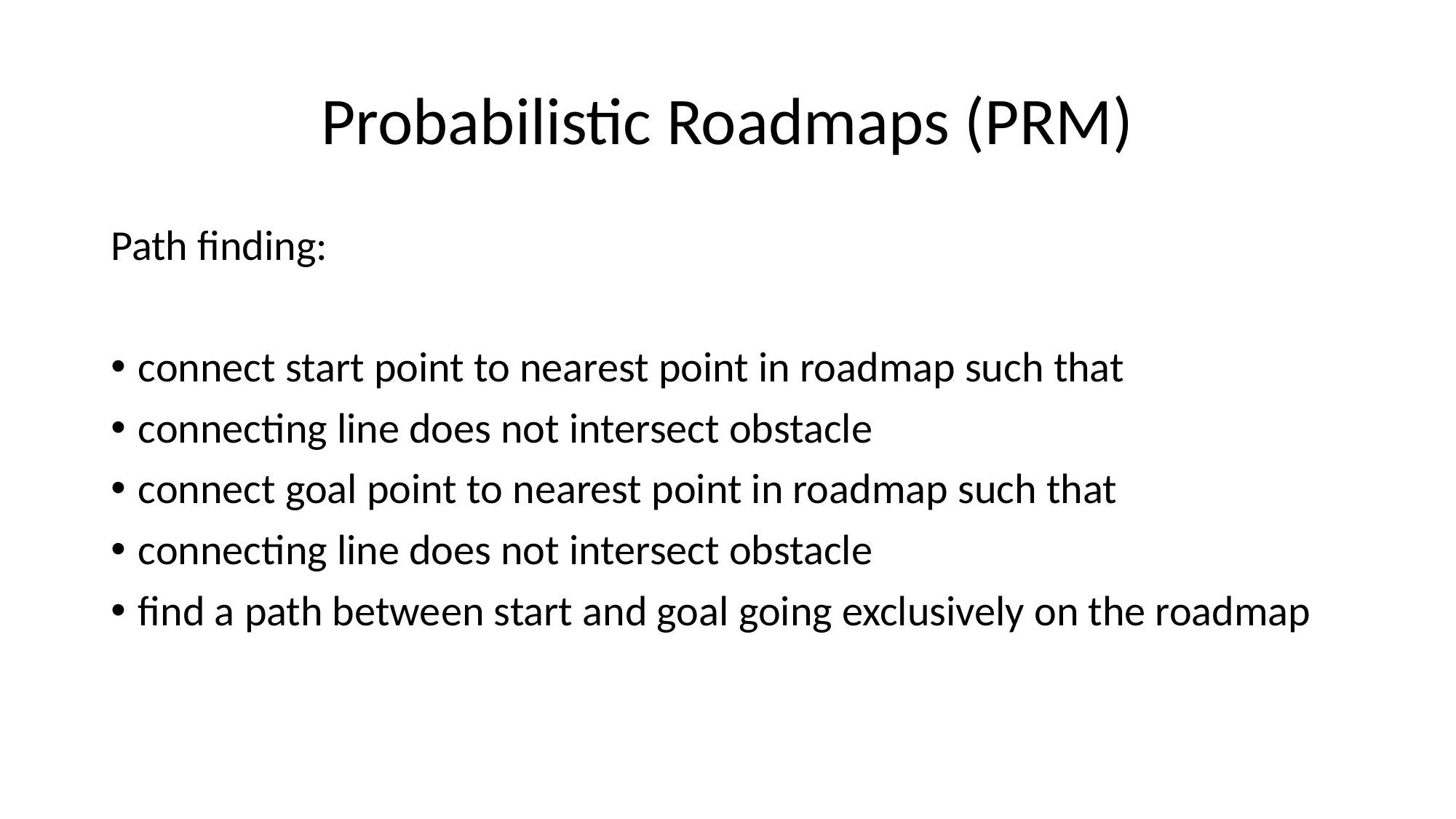

# Probabilistic Roadmaps (PRM)
Path finding:

connect start point to nearest point in roadmap such that
connecting line does not intersect obstacle
connect goal point to nearest point in roadmap such that
connecting line does not intersect obstacle
find a path between start and goal going exclusively on the roadmap